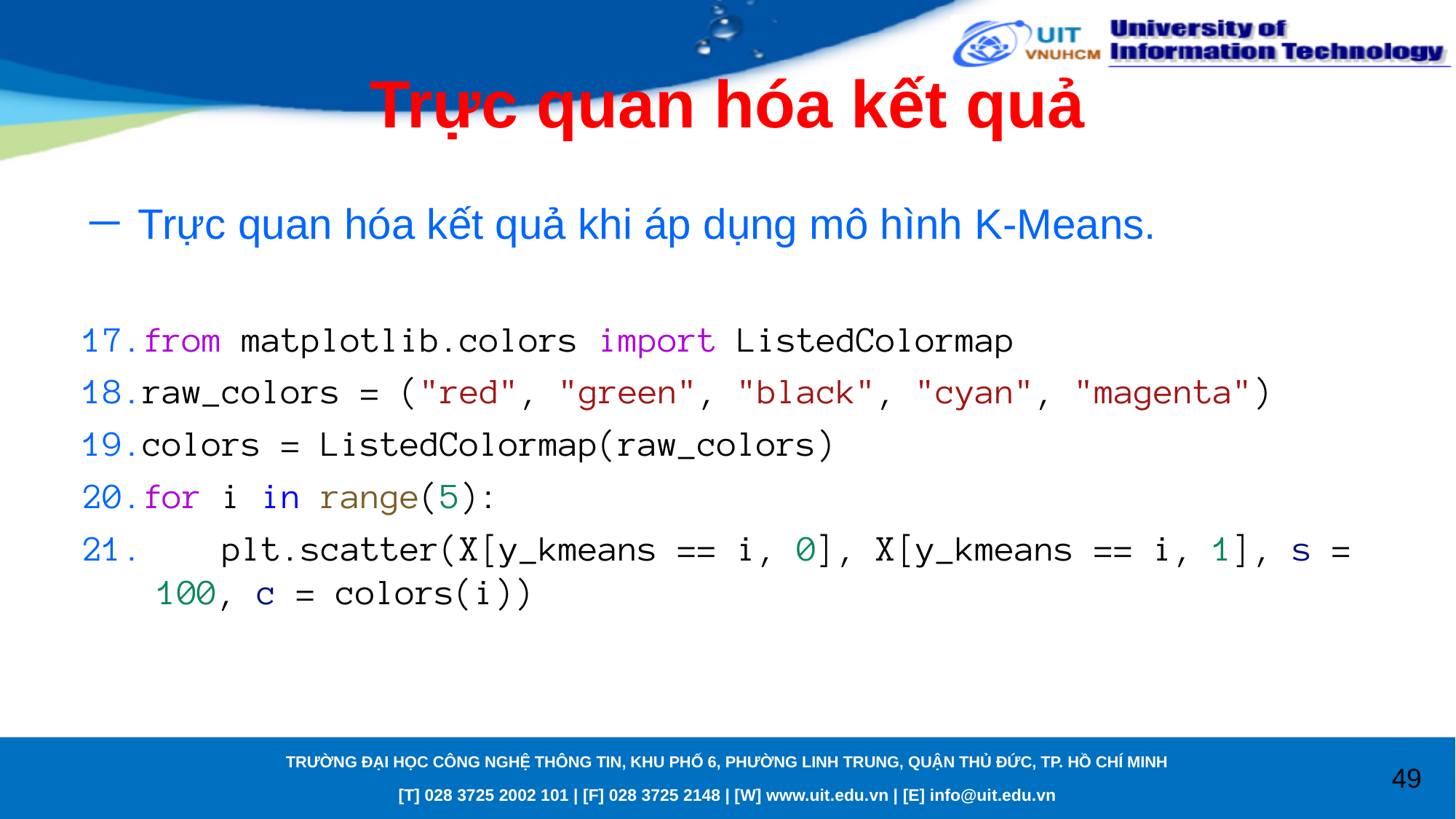

# Trực quan hóa kết quả
Trực quan hóa kết quả khi áp dụng mô hình K-Means.

from matplotlib.colors import ListedColormap
raw_colors = ("red", "green", "black", "cyan", "magenta")
colors = ListedColormap(raw_colors)
for i in range(5):
    plt.scatter(X[y_kmeans == i, 0], X[y_kmeans == i, 1], s = 100, c = colors(i))